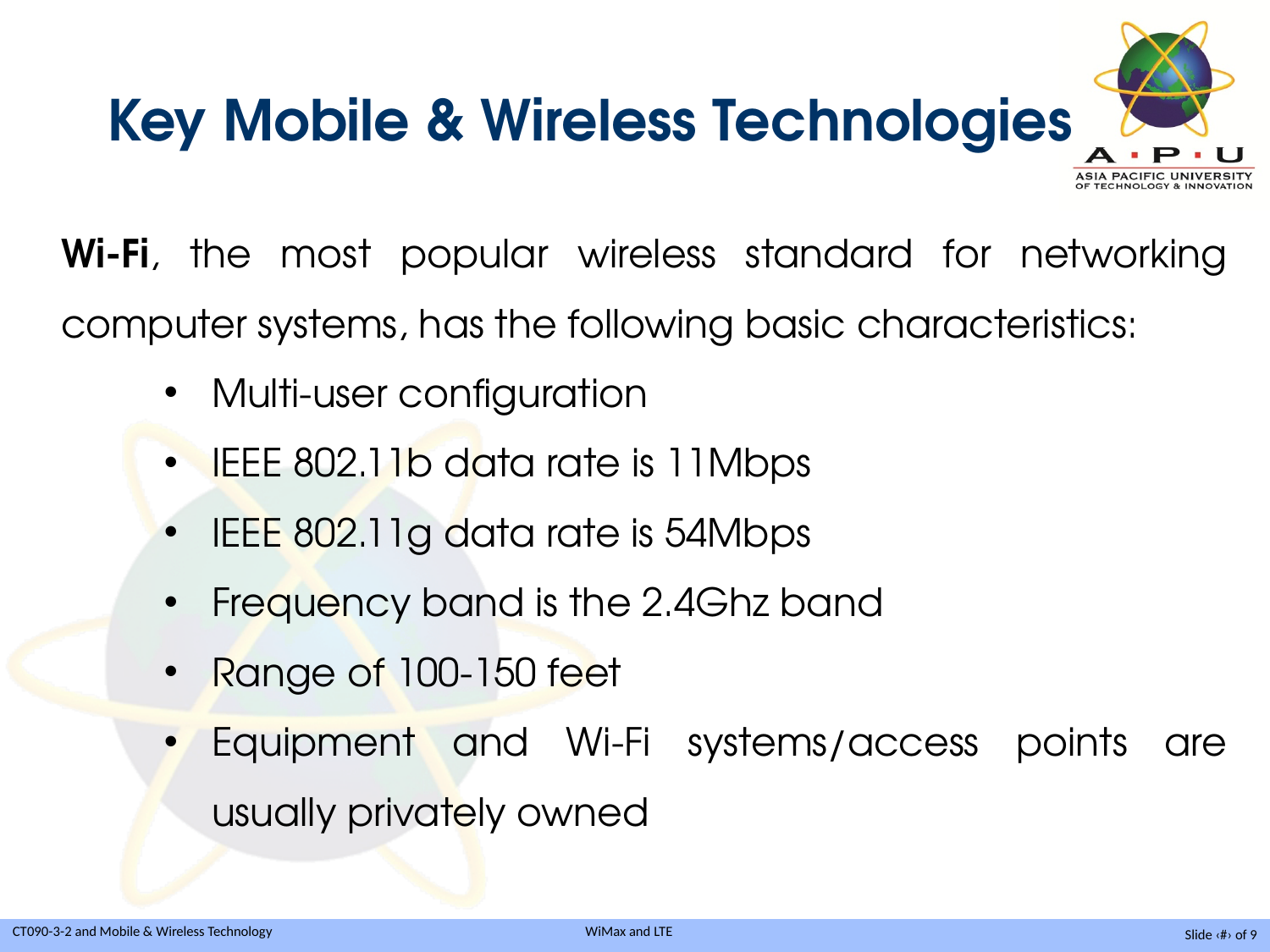

Key Mobile & Wireless Technologies
Wi-Fi, the most popular wireless standard for networking computer systems, has the following basic characteristics:
Multi-user configuration
IEEE 802.11b data rate is 11Mbps
IEEE 802.11g data rate is 54Mbps
Frequency band is the 2.4Ghz band
Range of 100-150 feet
Equipment and Wi-Fi systems/access points are usually privately owned

Slide ‹#› of 9